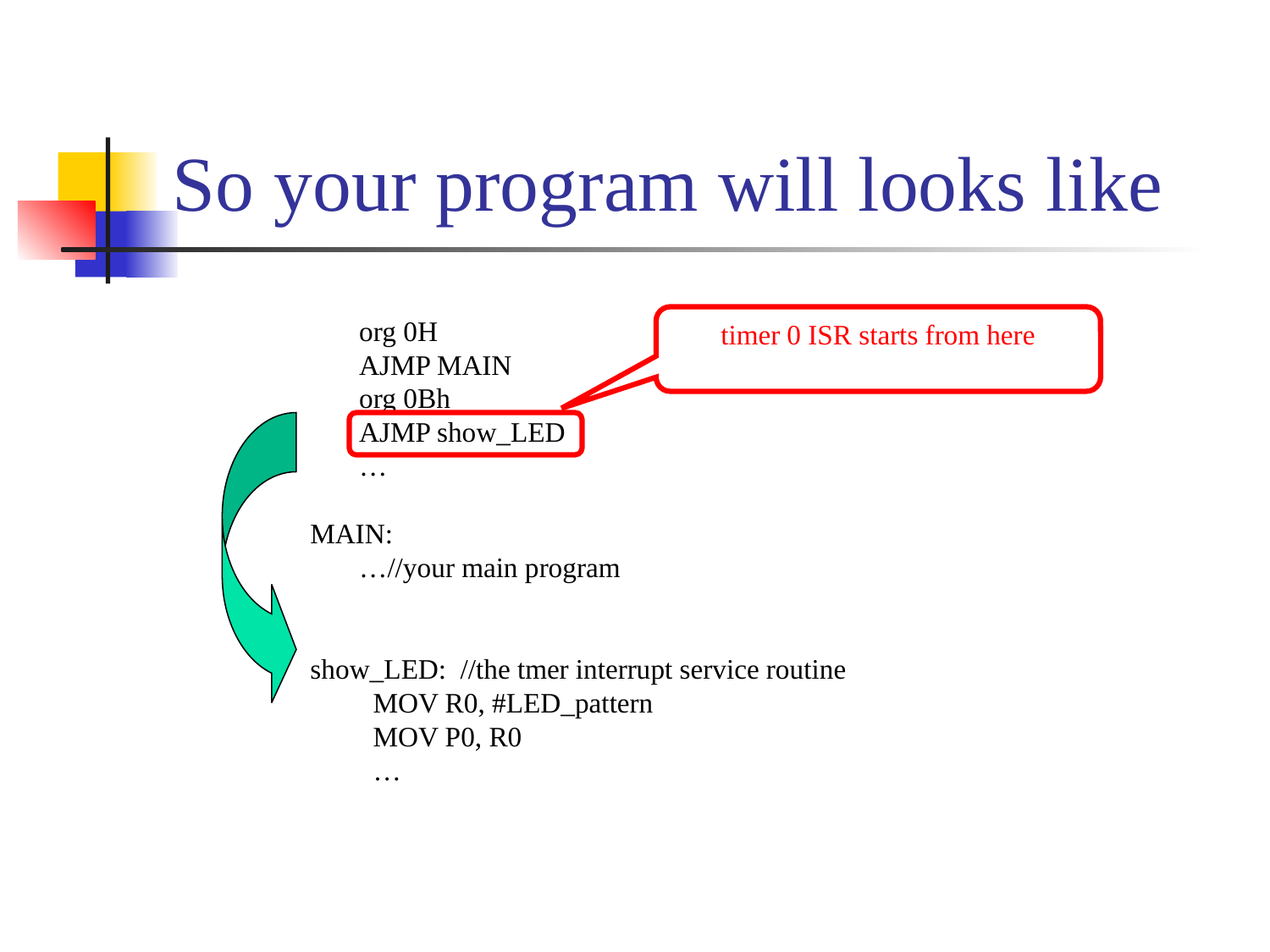

# So your program will looks like
       org 0H
       AJMP MAIN
       org 0Bh
       AJMP show_LED
       …

MAIN:
       …//your main program

show_LED:  //the tmer interrupt service routine
         MOV R0, #LED_pattern
         MOV P0, R0
         …
timer 0 ISR starts from here